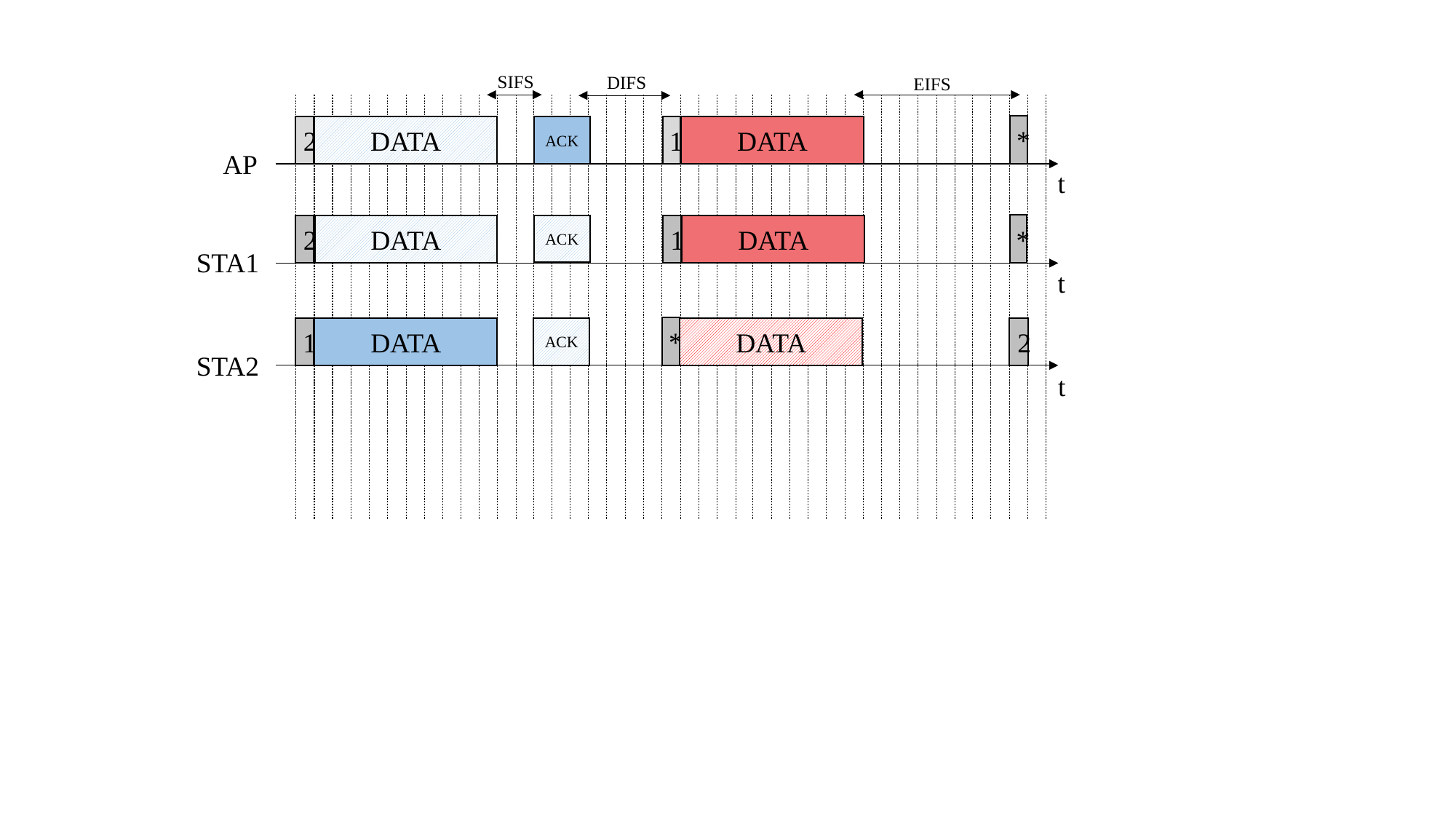

SIFS
DIFS
EIFS
*
DATA
2
DATA
ACK
1
AP
t
*
ACK
DATA
DATA
1
2
STA1
t
*
ACK
2
DATA
DATA
1
STA2
t